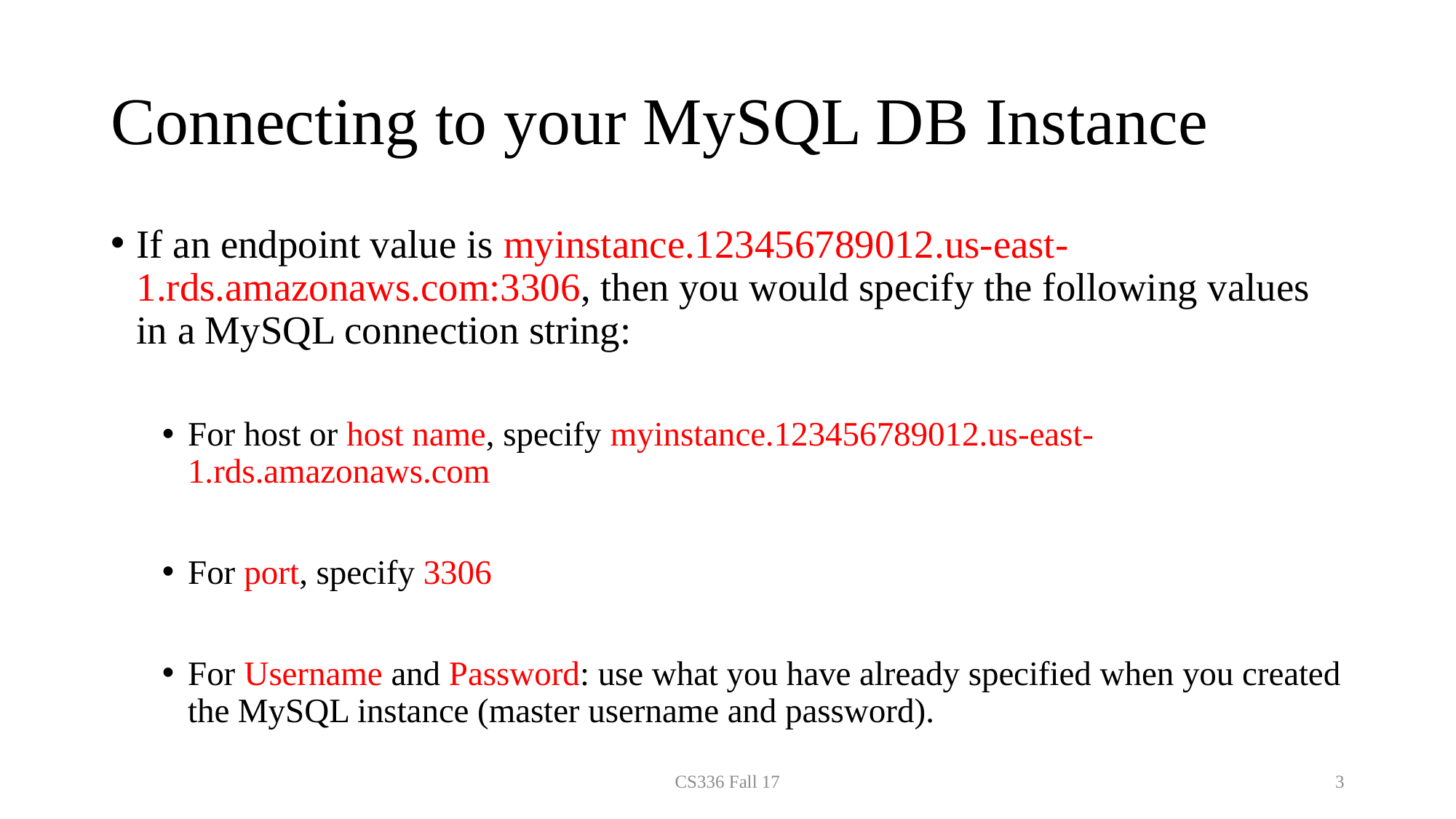

# Connecting to your MySQL DB Instance
If an endpoint value is myinstance.123456789012.us-east-1.rds.amazonaws.com:3306, then you would specify the following values in a MySQL connection string:

For host or host name, specify myinstance.123456789012.us-east-1.rds.amazonaws.com

For port, specify 3306

For Username and Password: use what you have already specified when you created the MySQL instance (master username and password).
CS336 Fall 17
3